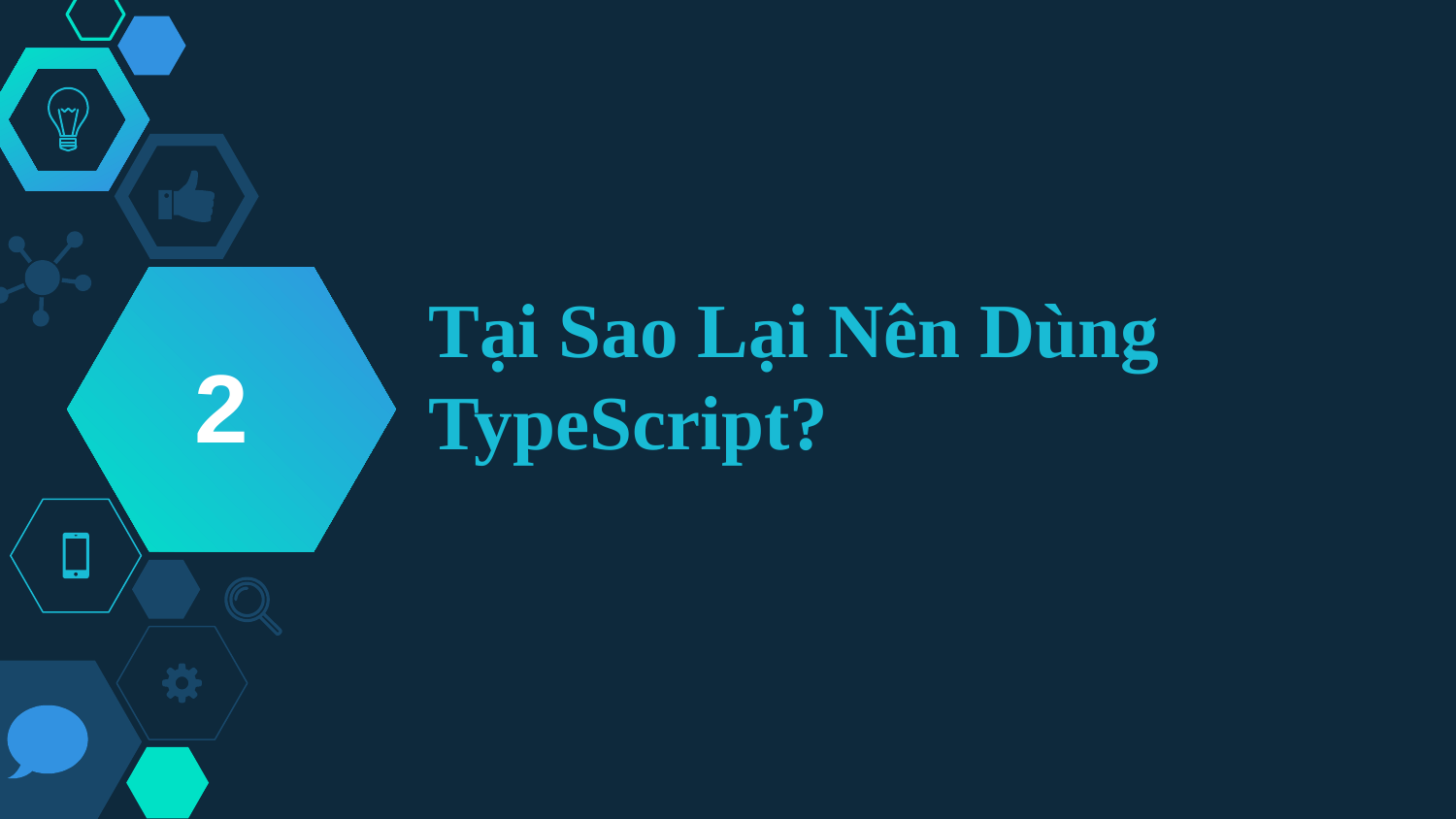

2
# Tại Sao Lại Nên Dùng TypeScript?